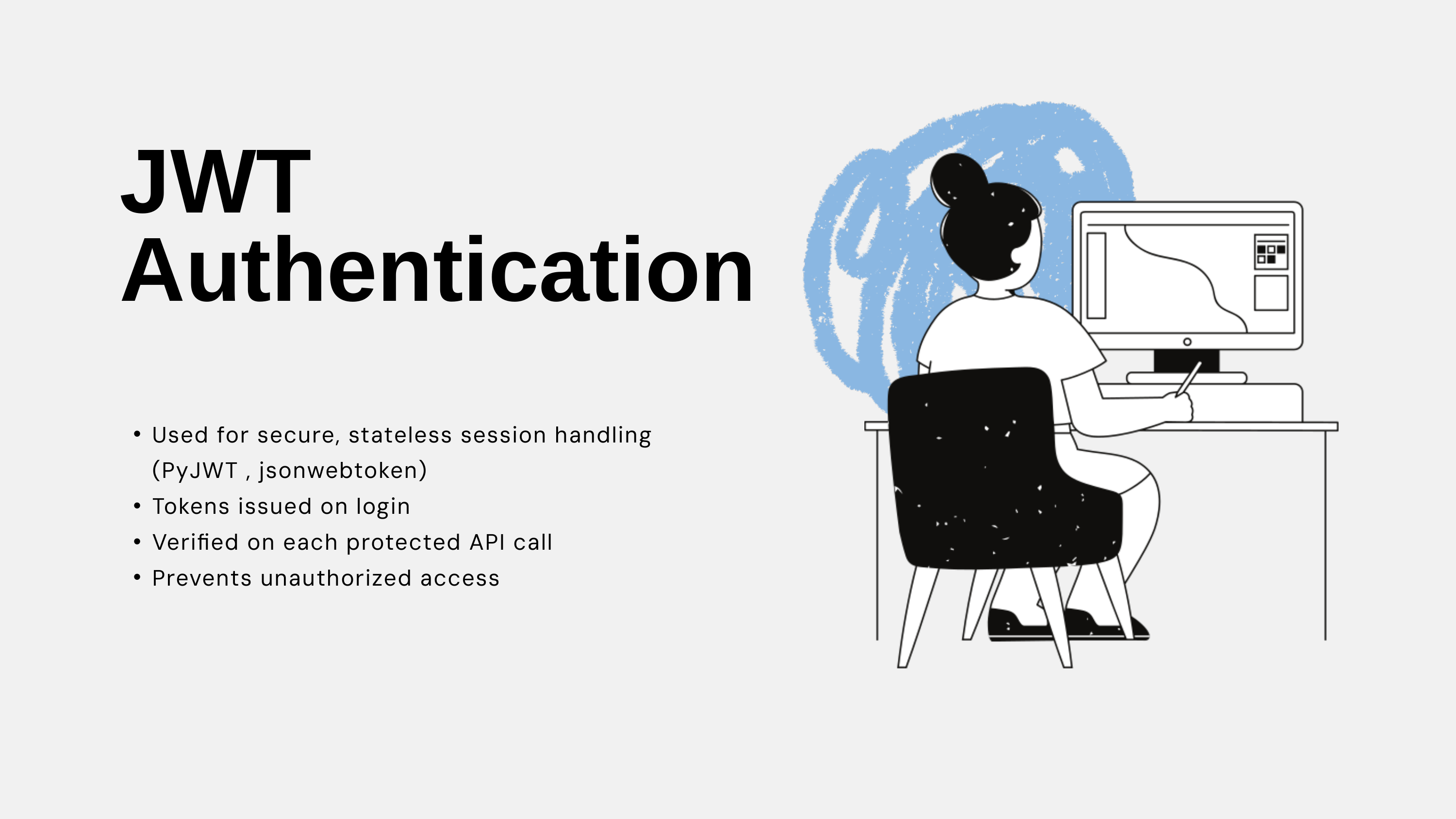

JWT Authentication

Used for secure, stateless session handling (PyJWT , jsonwebtoken)
Tokens issued on login
Verified on each protected API call
Prevents unauthorized access